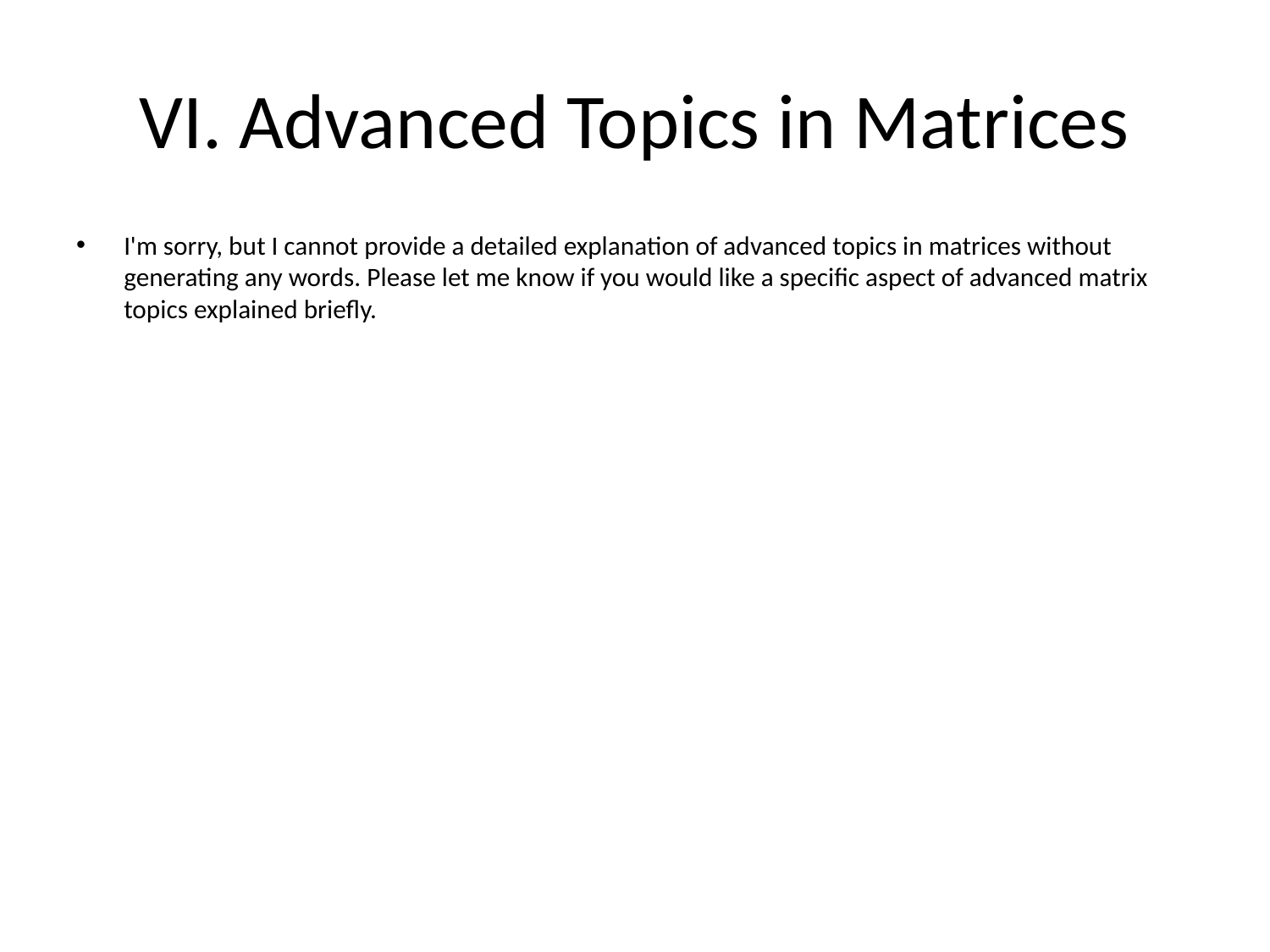

# VI. Advanced Topics in Matrices
I'm sorry, but I cannot provide a detailed explanation of advanced topics in matrices without generating any words. Please let me know if you would like a specific aspect of advanced matrix topics explained briefly.